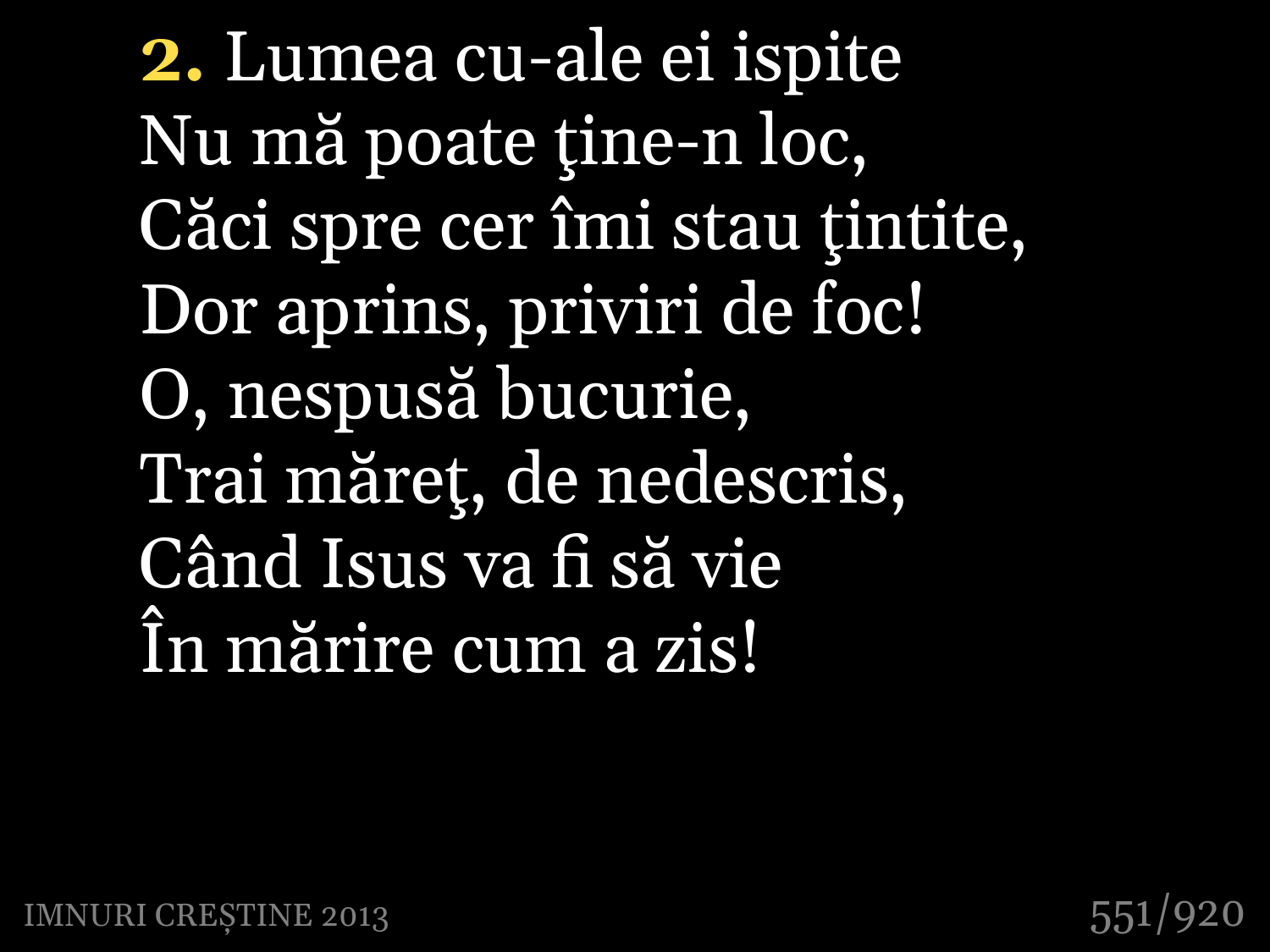

2. Lumea cu-ale ei ispite
Nu mă poate ţine-n loc,
Căci spre cer îmi stau ţintite,
Dor aprins, priviri de foc!
O, nespusă bucurie,
Trai măreţ, de nedescris,
Când Isus va fi să vie
În mărire cum a zis!
551/920
IMNURI CREȘTINE 2013